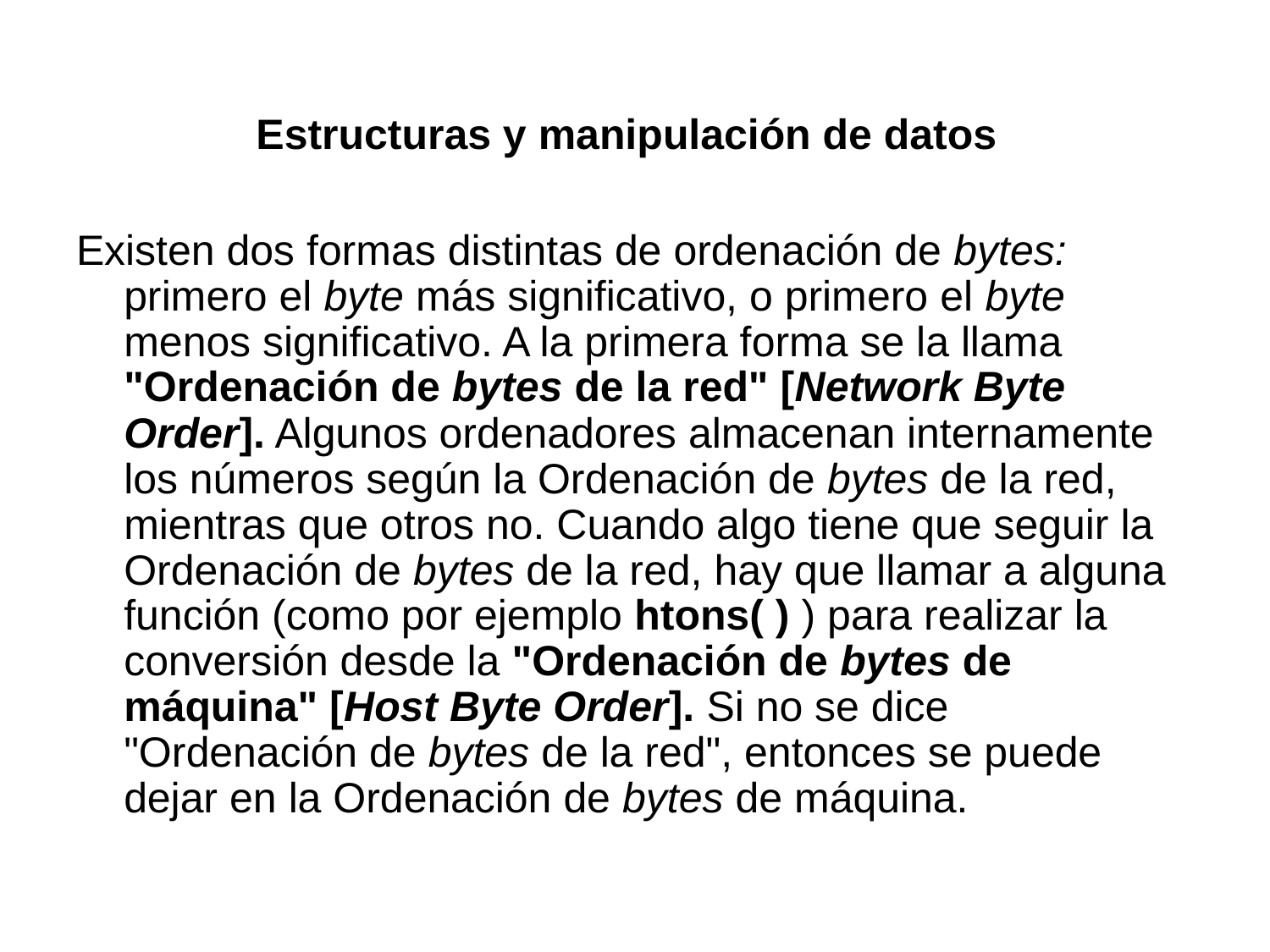

# Estructuras y manipulación de datos
Existen dos formas distintas de ordenación de bytes: primero el byte más significativo, o primero el byte menos significativo. A la primera forma se la llama "Ordenación de bytes de la red" [Network Byte Order]. Algunos ordenadores almacenan internamente los números según la Ordenación de bytes de la red, mientras que otros no. Cuando algo tiene que seguir la Ordenación de bytes de la red, hay que llamar a alguna función (como por ejemplo htons( ) ) para realizar la conversión desde la "Ordenación de bytes de máquina" [Host Byte Order]. Si no se dice "Ordenación de bytes de la red", entonces se puede dejar en la Ordenación de bytes de máquina.